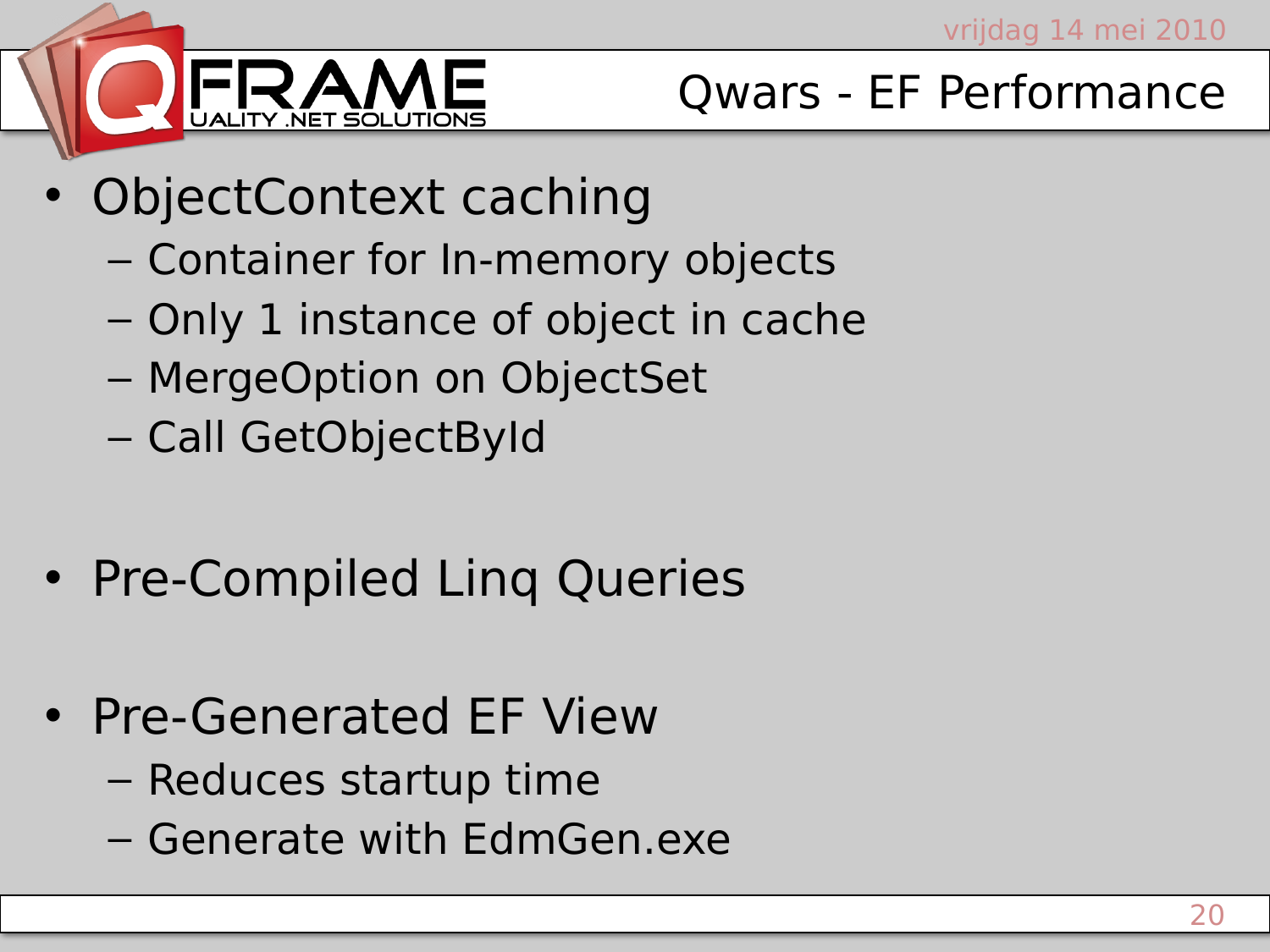

vrijdag 14 mei 2010
# Qwars - EF Performance
ObjectContext caching
Container for In-memory objects
Only 1 instance of object in cache
MergeOption on ObjectSet
Call GetObjectById

Pre-Compiled Linq Queries

Pre-Generated EF View
Reduces startup time
Generate with EdmGen.exe

20